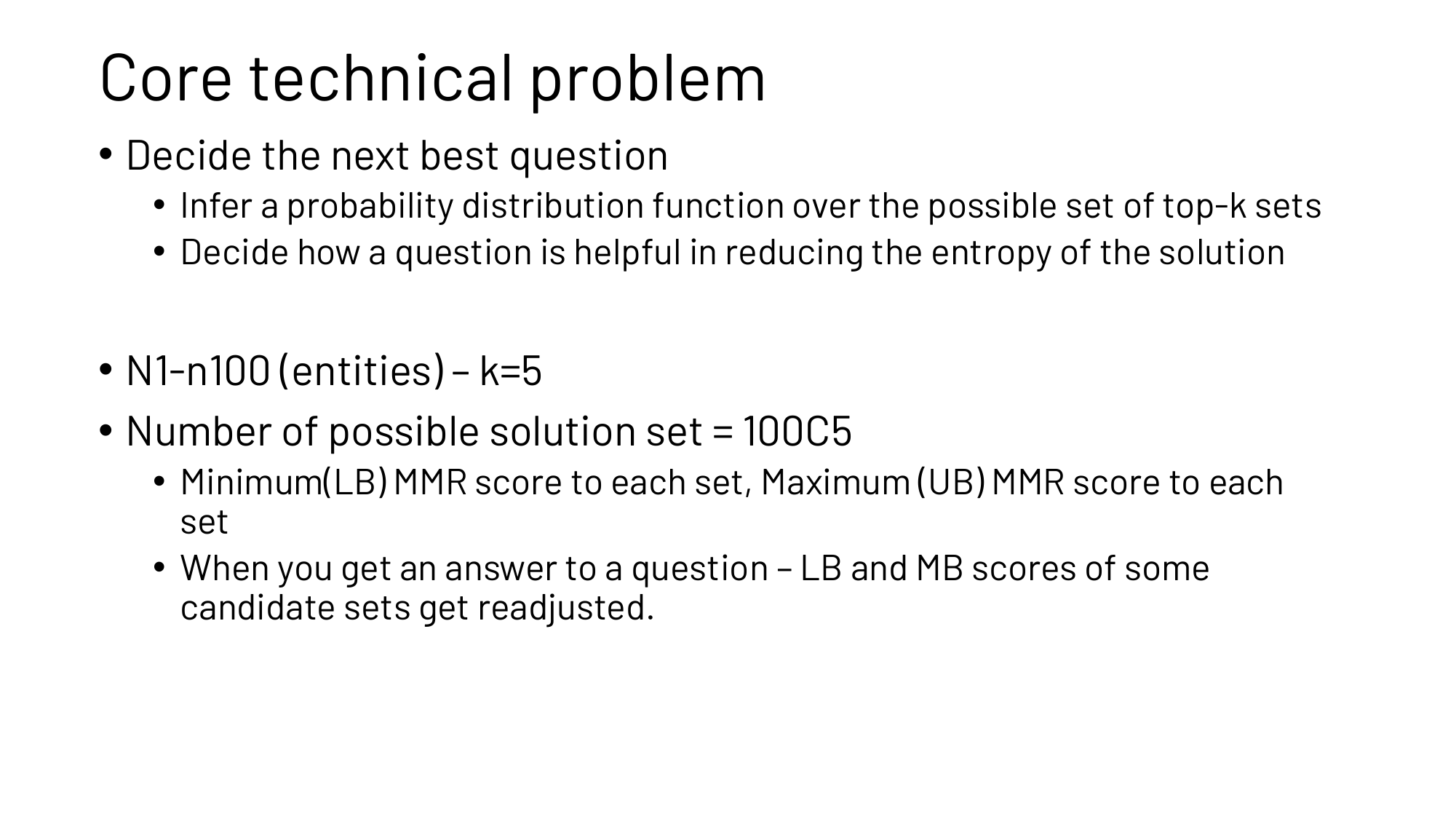

# Core technical problem
Decide the next best question
Infer a probability distribution function over the possible set of top-k sets
Decide how a question is helpful in reducing the entropy of the solution

N1-n100 (entities) – k=5
Number of possible solution set = 100C5
Minimum(LB) MMR score to each set, Maximum (UB) MMR score to each set
When you get an answer to a question – LB and MB scores of some candidate sets get readjusted.